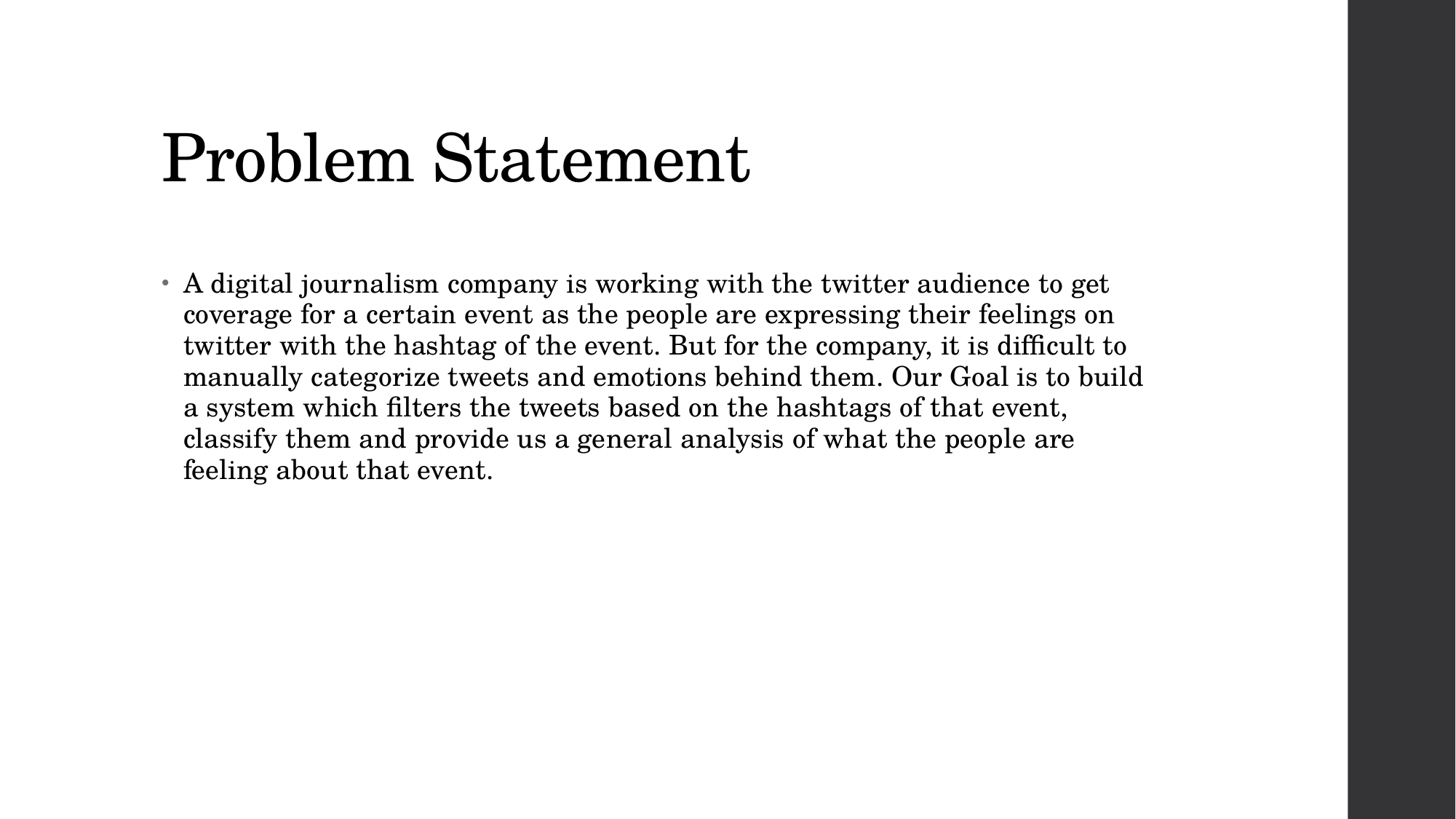

# Problem Statement
A digital journalism company is working with the twitter audience to get coverage for a certain event as the people are expressing their feelings on twitter with the hashtag of the event. But for the company, it is difficult to manually categorize tweets and emotions behind them. Our Goal is to build a system which filters the tweets based on the hashtags of that event, classify them and provide us a general analysis of what the people are feeling about that event.